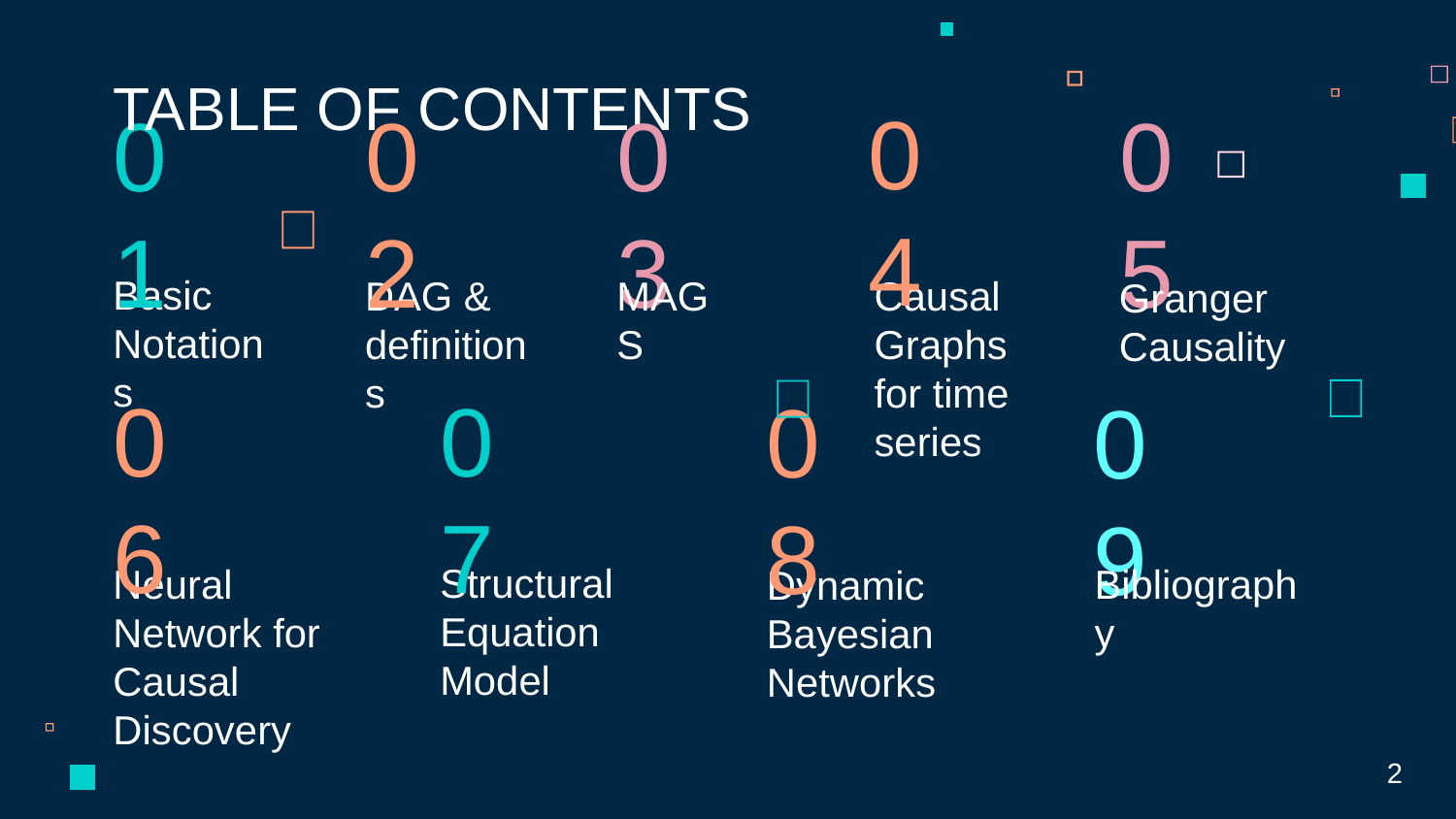

TABLE OF CONTENTS
04
01
02
03
05

# Basic Notations
MAGS
DAG & definitions
Causal Graphs for time series
Granger
Causality

07
06
08
09
Structural Equation Model
Bibliography
Neural Network for Causal Discovery
Dynamic
Bayesian Networks